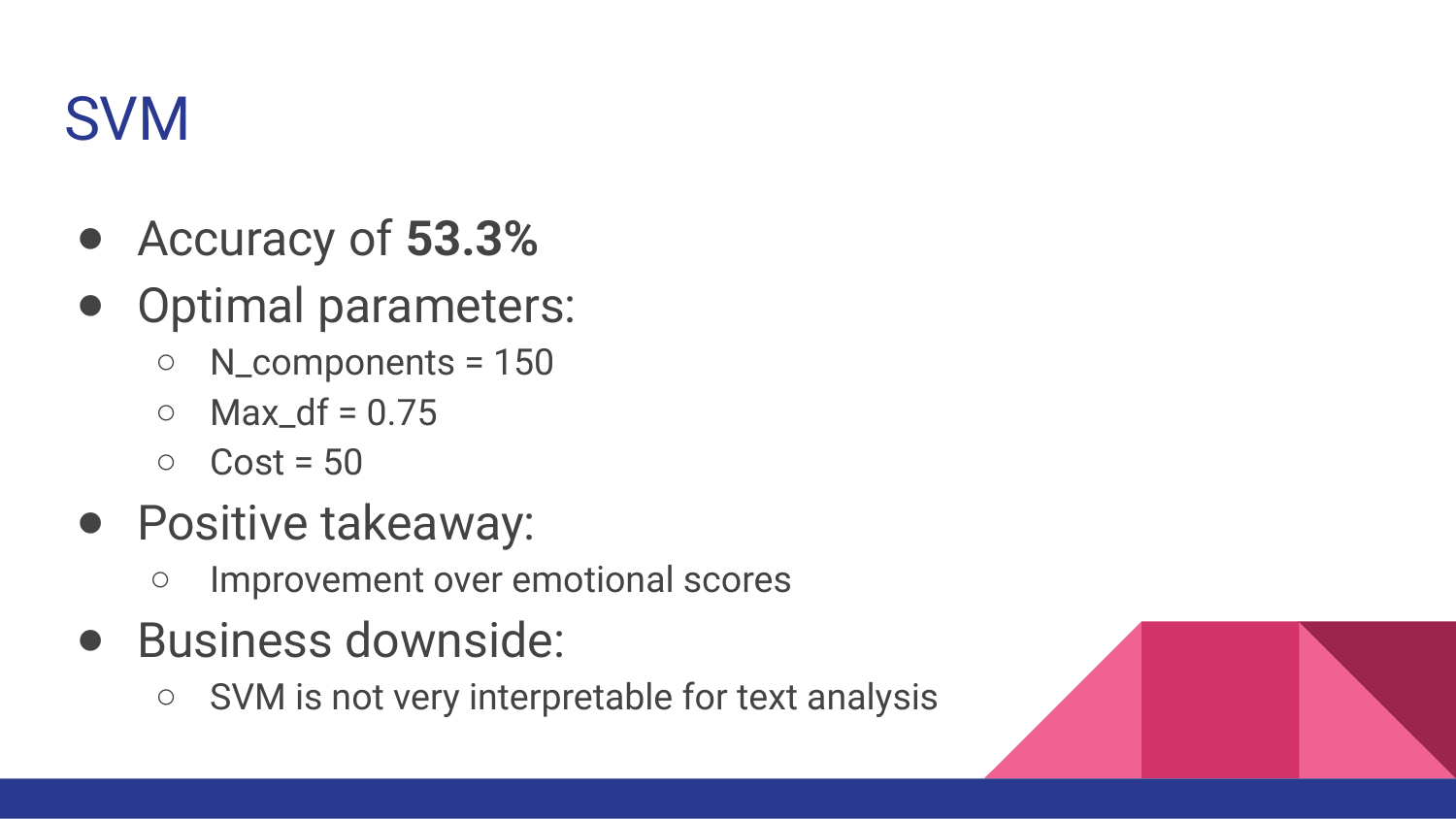

# SVM
Accuracy of 53.3%
Optimal parameters:
N_components = 150
Max_df = 0.75
Cost = 50
Positive takeaway:
Improvement over emotional scores
Business downside:
SVM is not very interpretable for text analysis